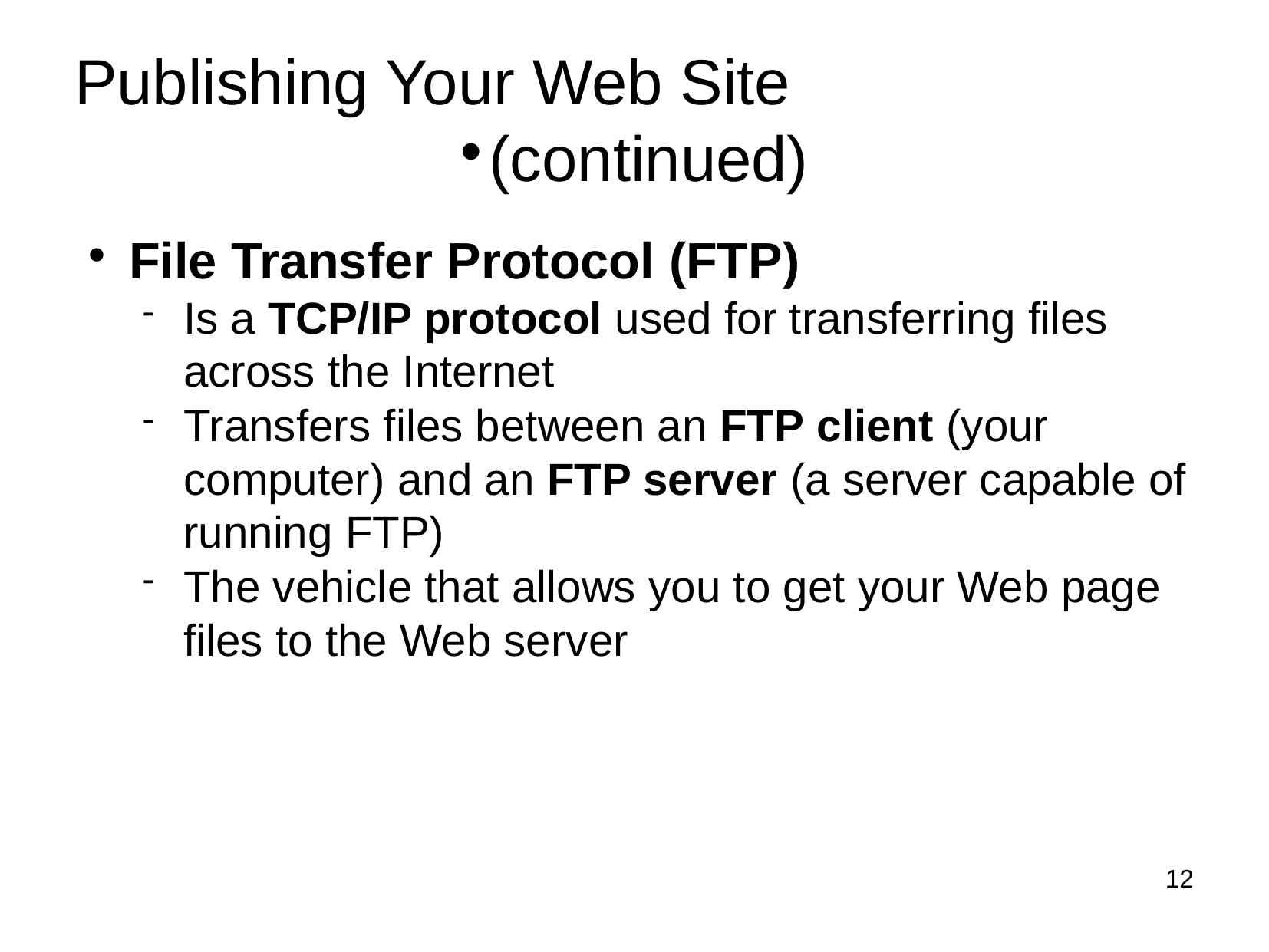

Publishing Your Web Site
(continued)
File Transfer Protocol (FTP)
Is a TCP/IP protocol used for transferring files across the Internet
Transfers files between an FTP client (your computer) and an FTP server (a server capable of running FTP)
The vehicle that allows you to get your Web page files to the Web server
 12